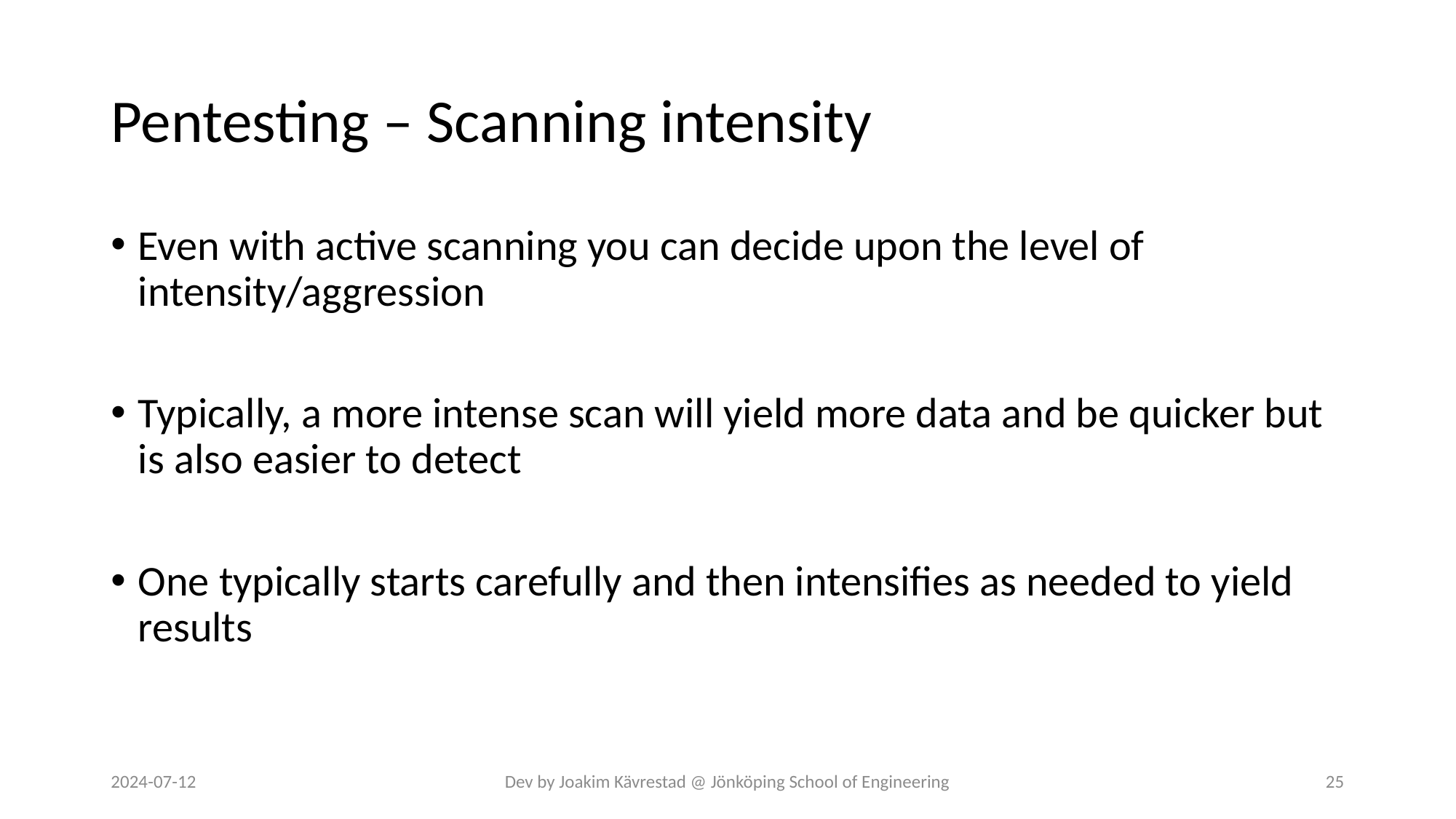

# Pentesting – Scanning intensity
Even with active scanning you can decide upon the level of intensity/aggression

Typically, a more intense scan will yield more data and be quicker but is also easier to detect

One typically starts carefully and then intensifies as needed to yield results
2024-07-12
Dev by Joakim Kävrestad @ Jönköping School of Engineering
25